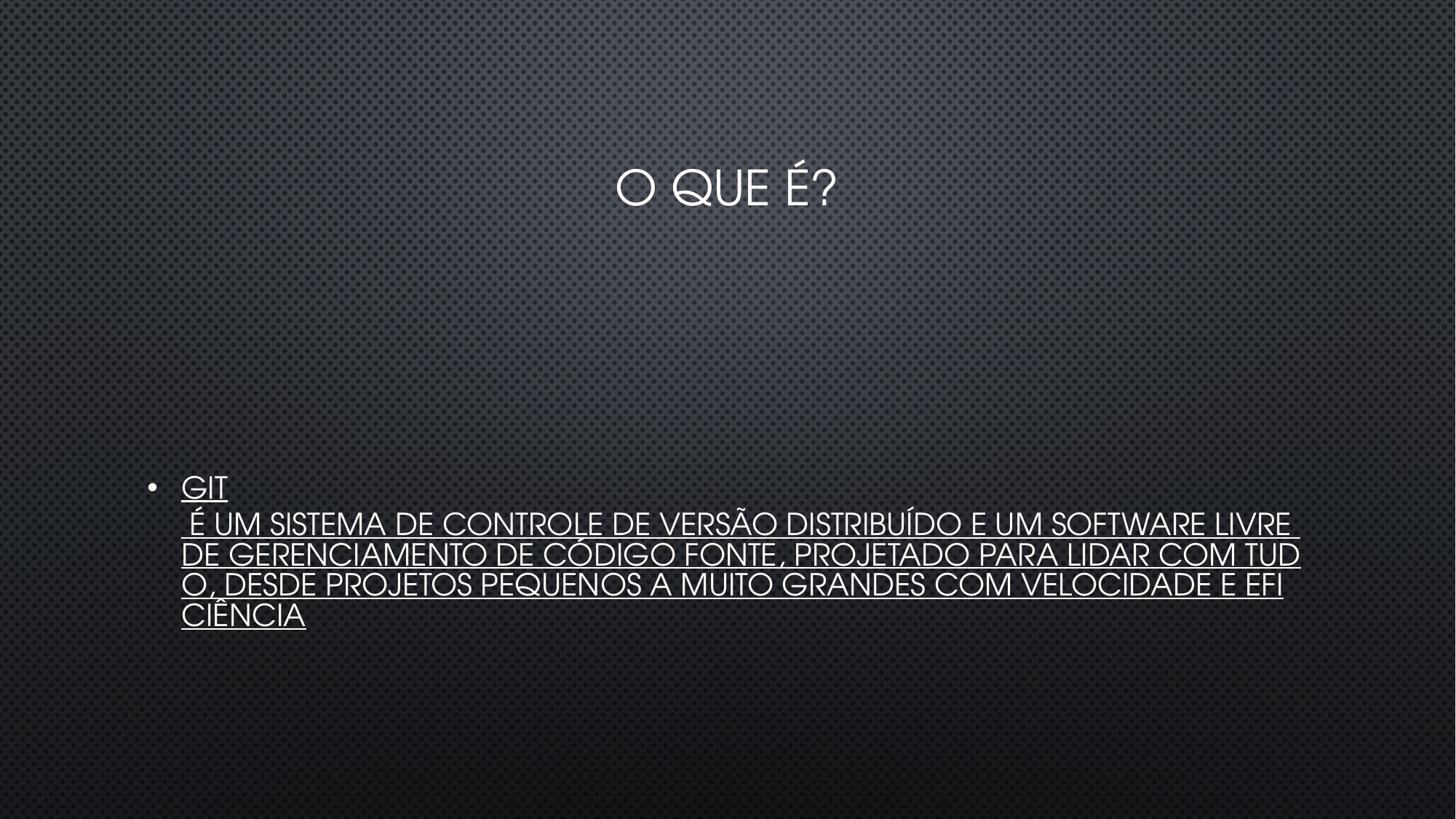

# O que é?
Git é um sistema de controle de versão distribuído e um software livre de gerenciamento de código fonte, projetado para lidar com tudo, desde projetos pequenos a muito grandes com velocidade e eficiência